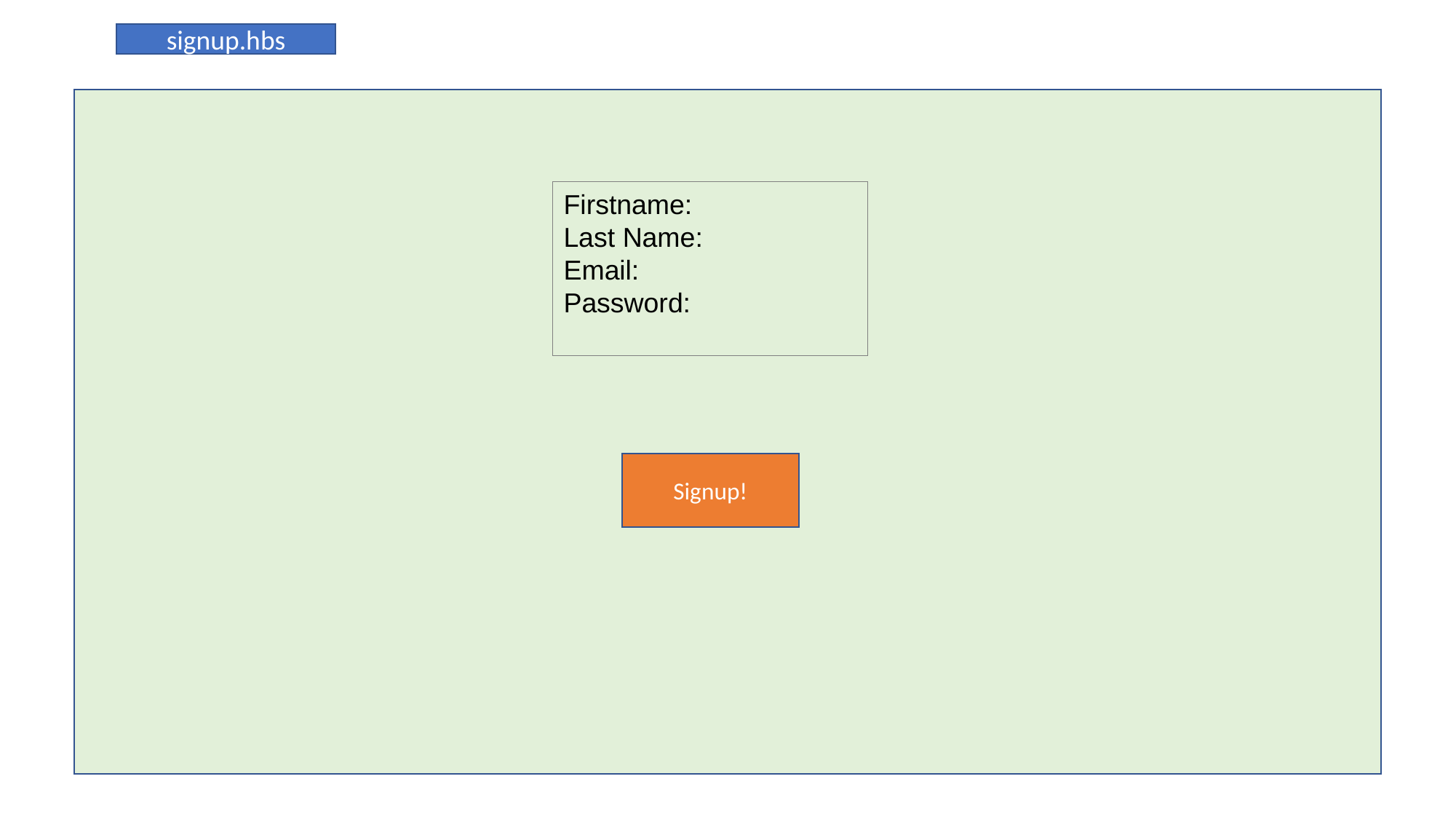

signup.hbs

Firstname:
Last Name:
Email:
Password:

Signup!